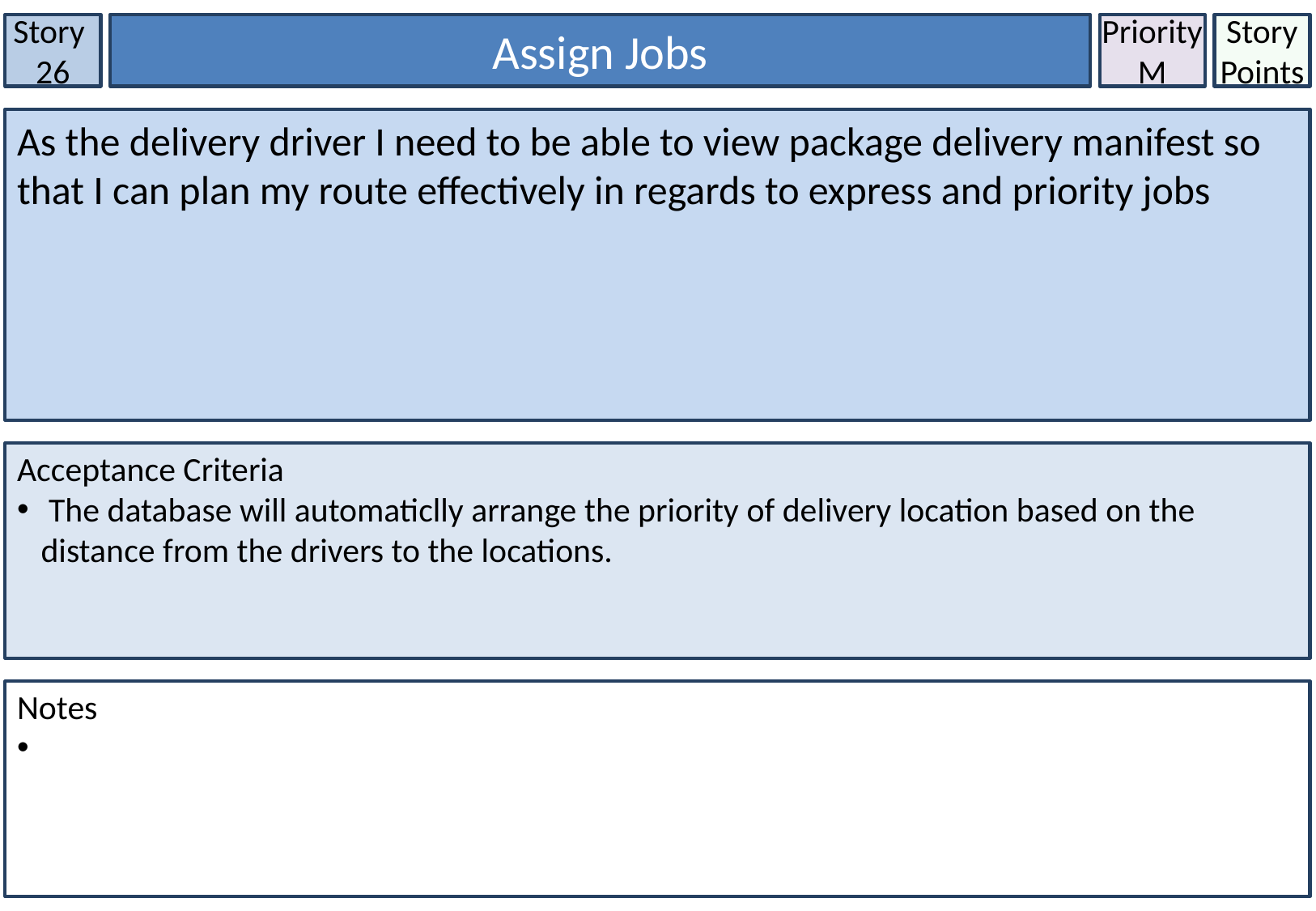

Story
26
Assign Jobs
Priority
M
Story Points
As the delivery driver I need to be able to view package delivery manifest so that I can plan my route effectively in regards to express and priority jobs
Acceptance Criteria
 The database will automaticlly arrange the priority of delivery location based on the distance from the drivers to the locations.
Notes